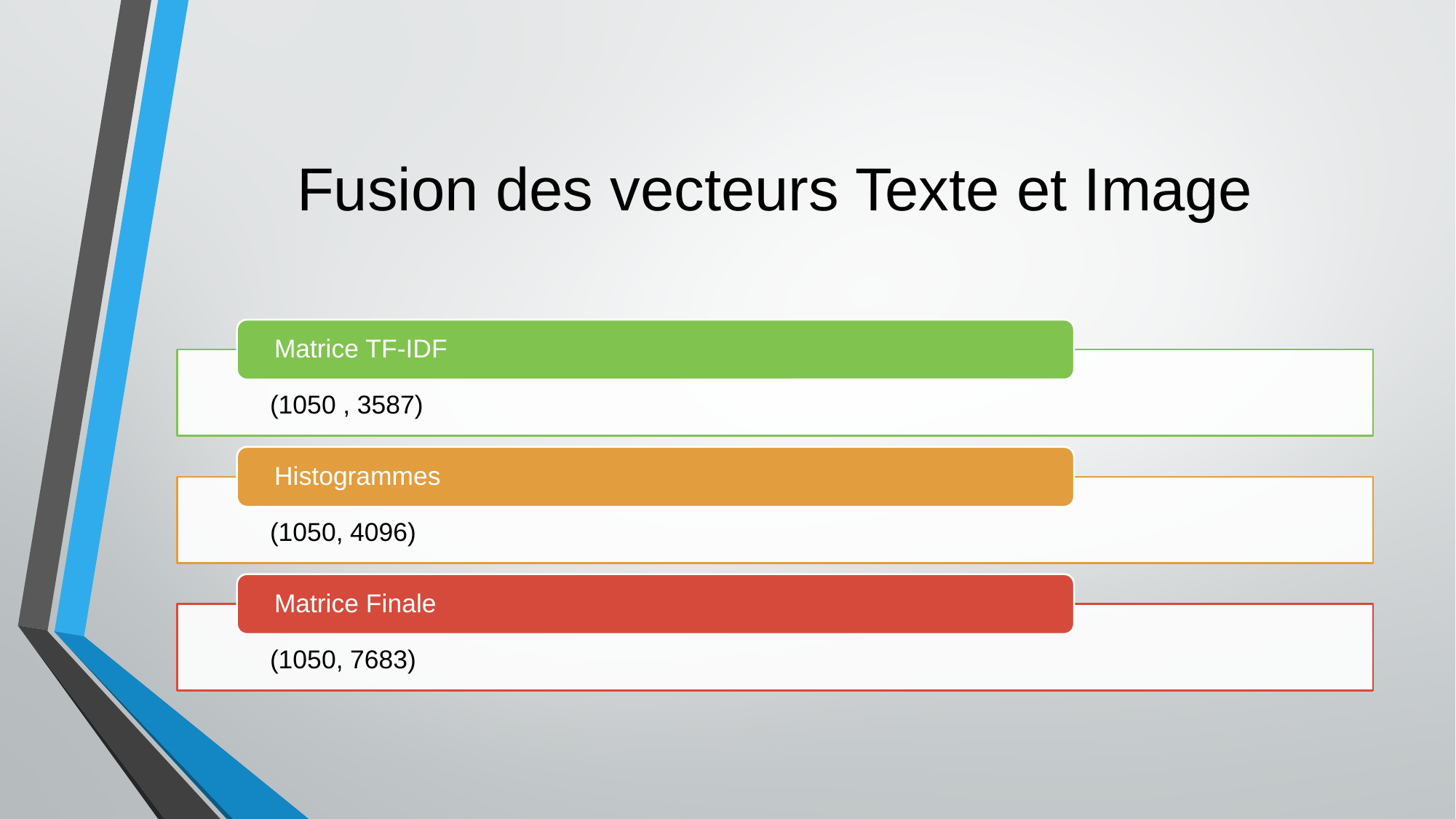

# Fusion des vecteurs Texte et Image
(1050 , 3587)
Matrice TF-IDF
(1050, 4096)
Histogrammes
(1050, 7683)
Matrice Finale